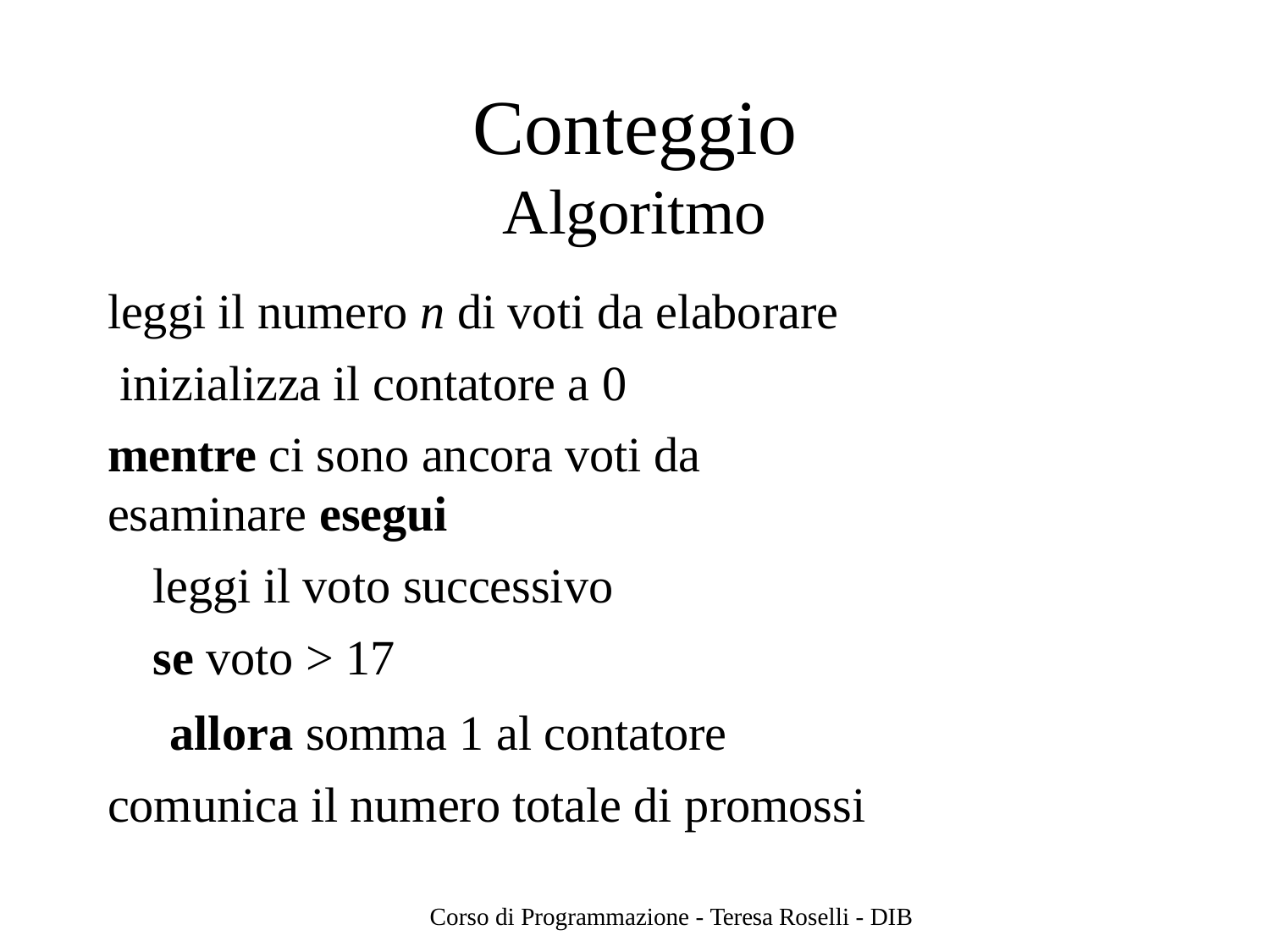

# Conteggio
Algoritmo
leggi il numero n di voti da elaborare  inizializza il contatore a 0
mentre ci sono ancora voti da esaminare esegui
leggi il voto successivo
se voto > 17
allora somma 1 al contatore  comunica il numero totale di promossi
Corso di Programmazione - Teresa Roselli - DIB